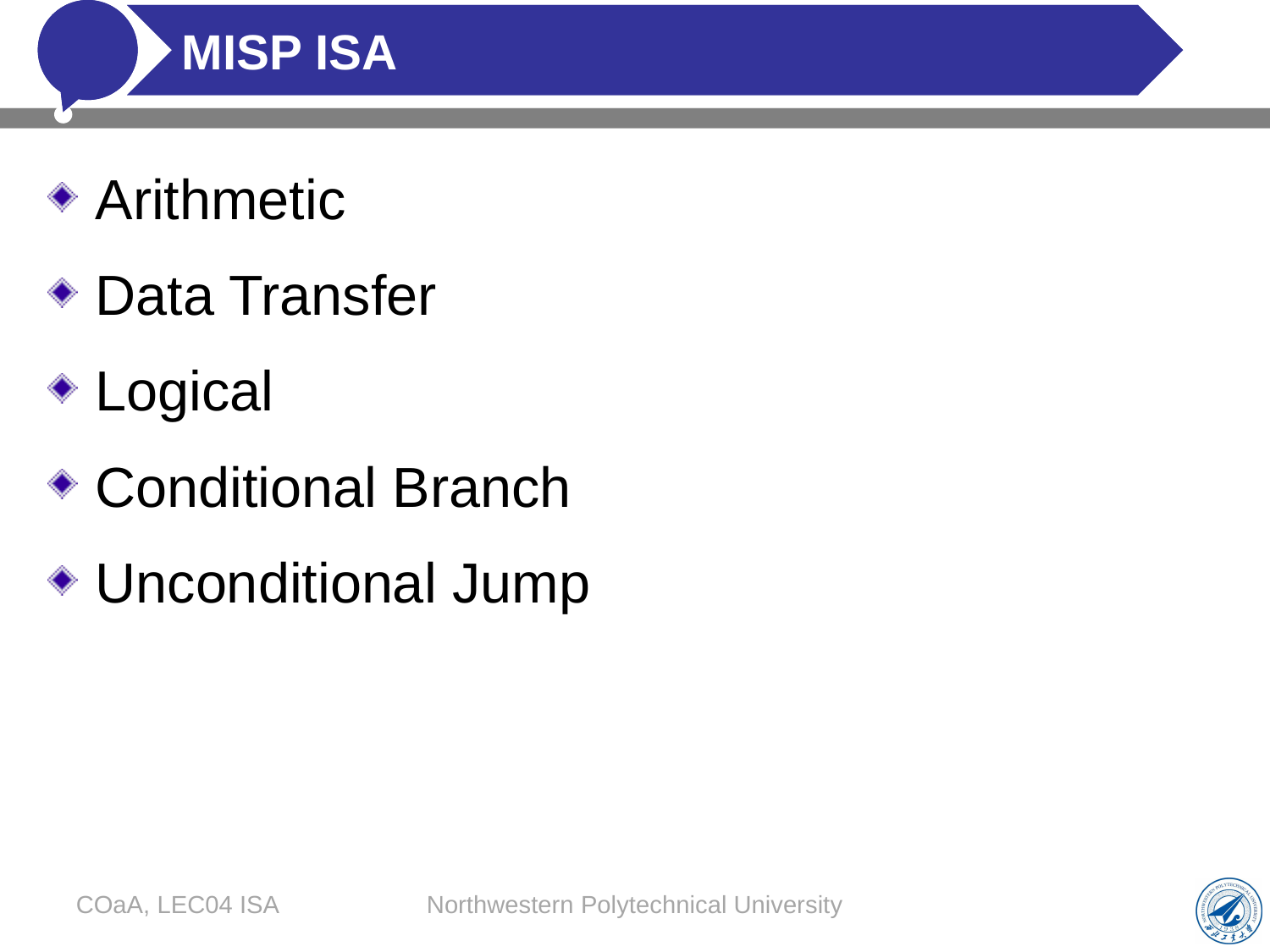

# MISP ISA

Arithmetic
Data Transfer
Logical
Conditional Branch
Unconditional Jump
COaA, LEC04 ISA
Northwestern Polytechnical University
28